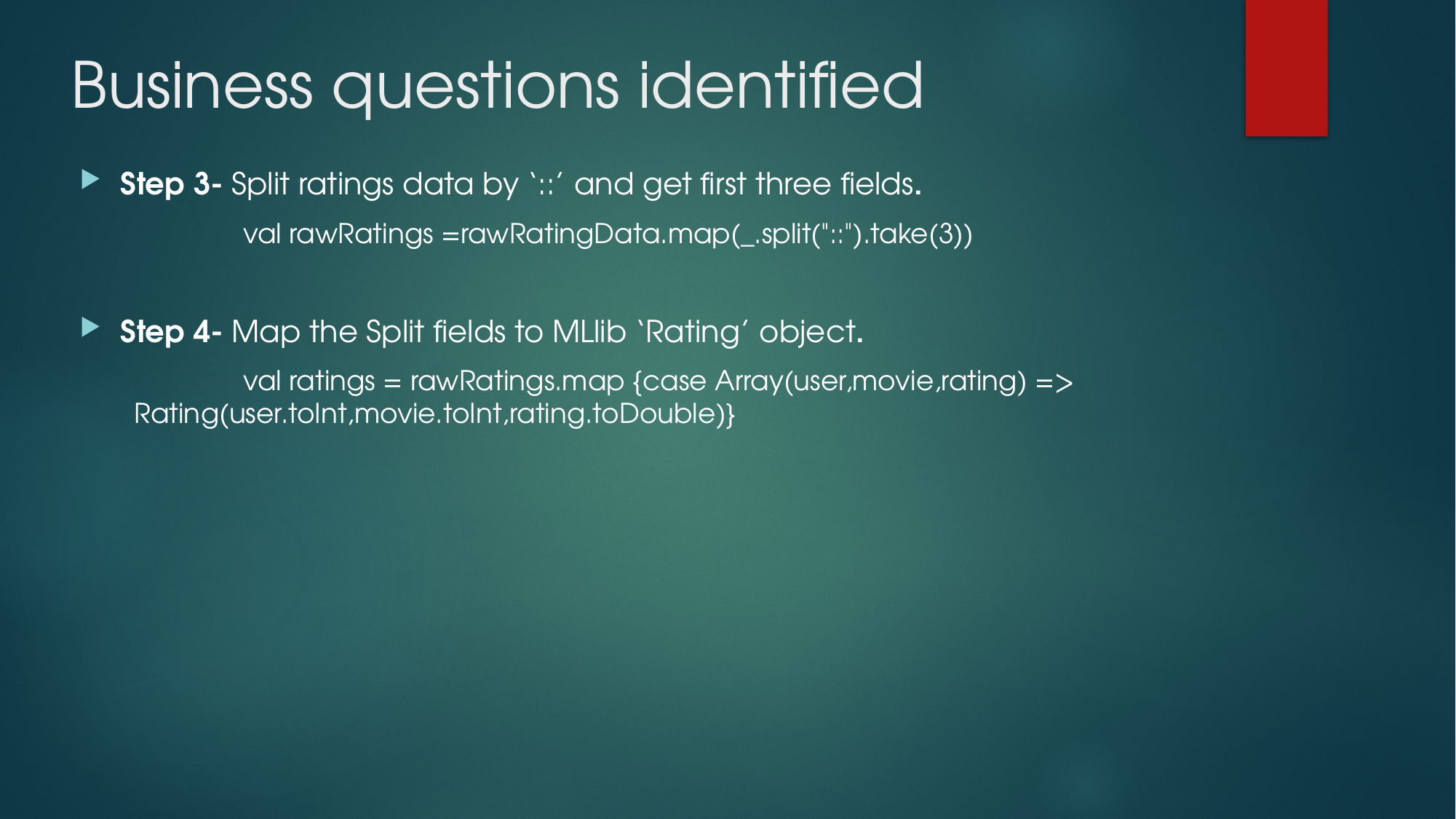

# Business questions identified
Step 3- Split ratings data by ‘::’ and get first three fields.
	val rawRatings =rawRatingData.map(_.split("::").take(3))

Step 4- Map the Split fields to MLlib ‘Rating’ object.
	val ratings = rawRatings.map {case Array(user,movie,rating) => 	Rating(user.toInt,movie.toInt,rating.toDouble)}